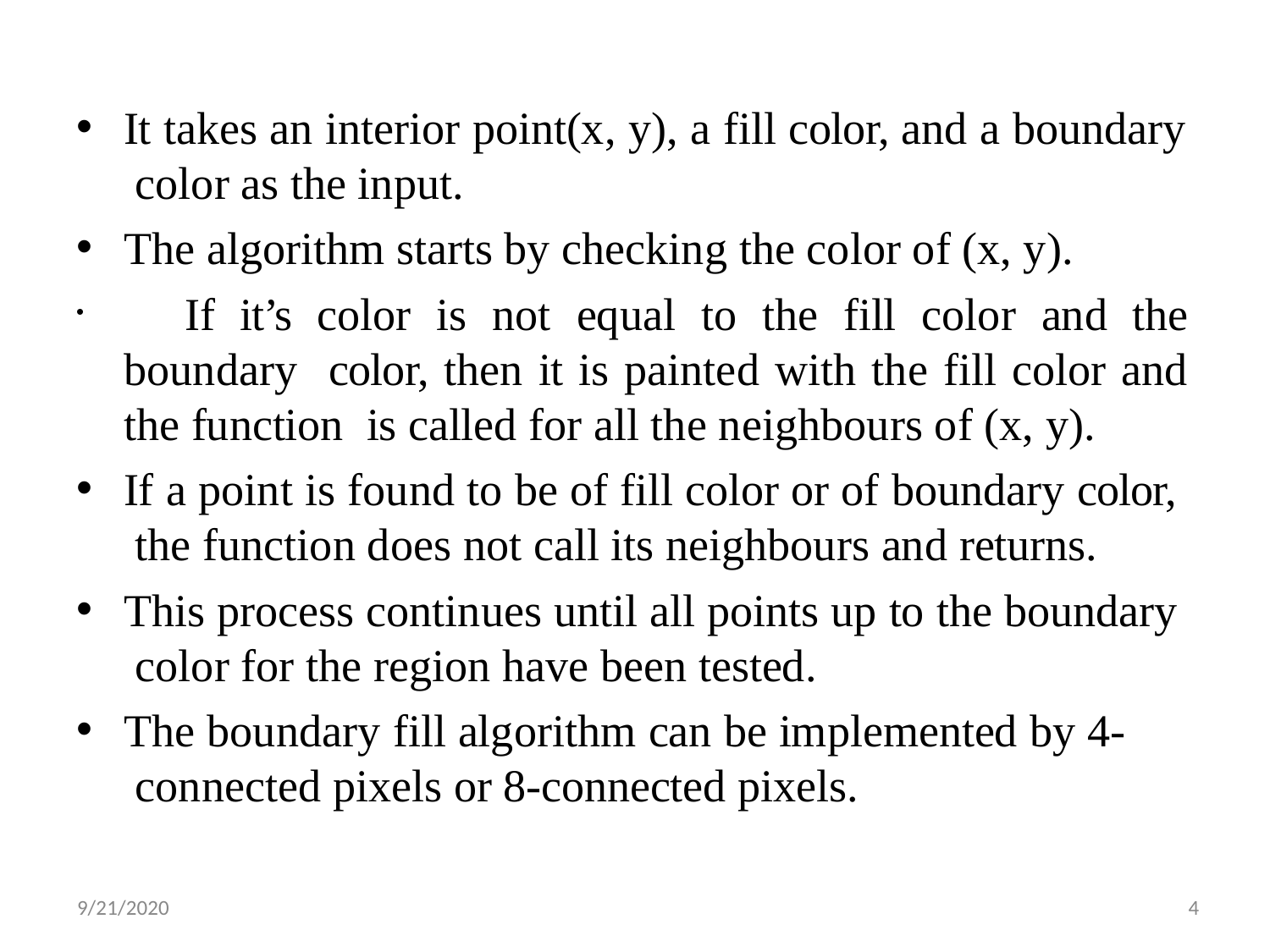

It takes an interior point(x, y), a fill color, and a boundary  color as the input.
The algorithm starts by checking the color of (x, y).
	If it’s color is not equal to the fill color and the boundary  color, then it is painted with the fill color and the function  is called for all the neighbours of (x, y).
If a point is found to be of fill color or of boundary color,  the function does not call its neighbours and returns.
This process continues until all points up to the boundary  color for the region have been tested.
The boundary fill algorithm can be implemented by 4-  connected pixels or 8-connected pixels.
9/21/2020
4